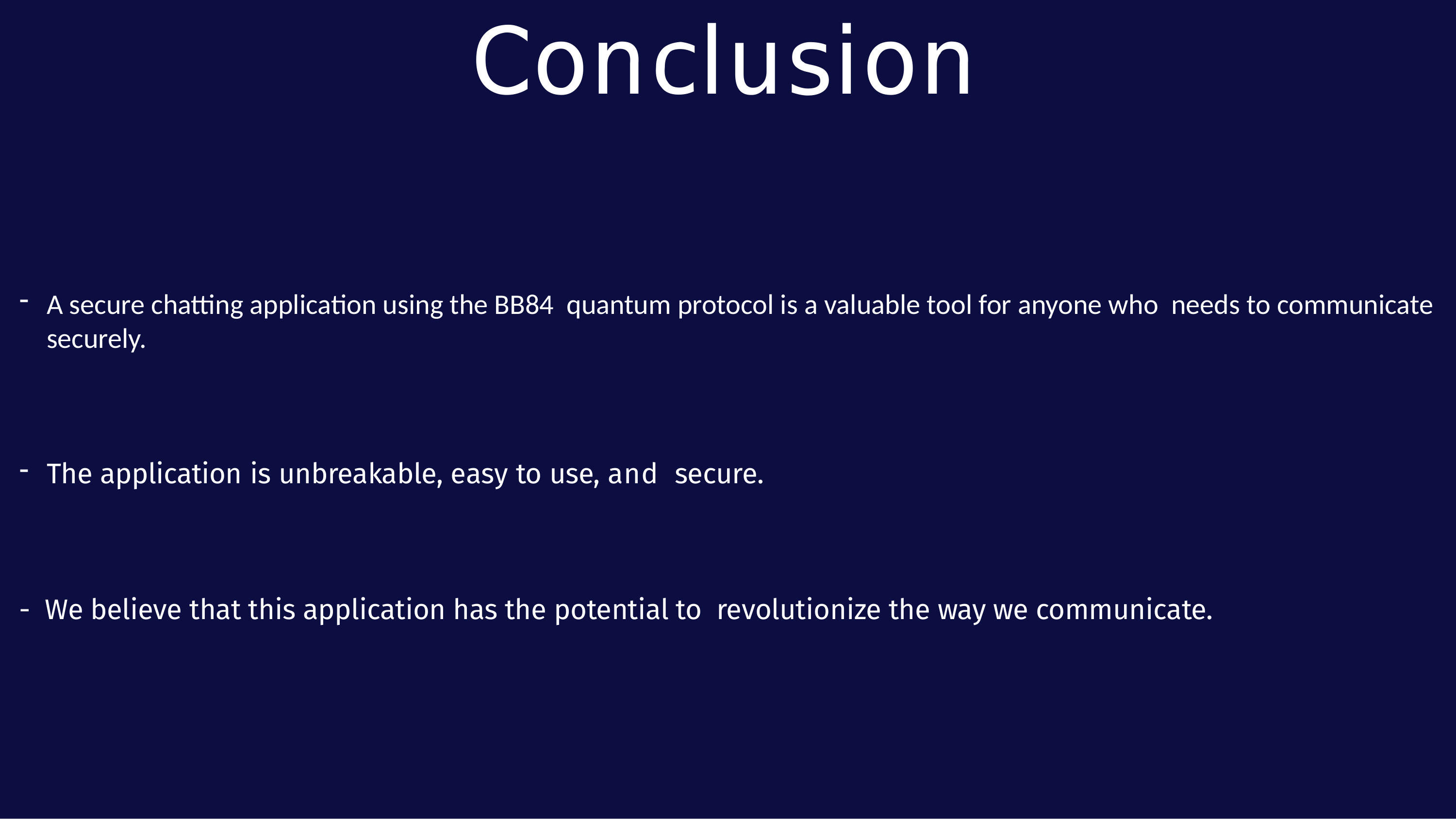

# Conclusion
A secure chatting application using the BB84  quantum protocol is a valuable tool for anyone who  needs to communicate securely.

The application is unbreakable, easy to use, and  secure.

-  We believe that this application has the potential to  revolutionize the way we communicate.